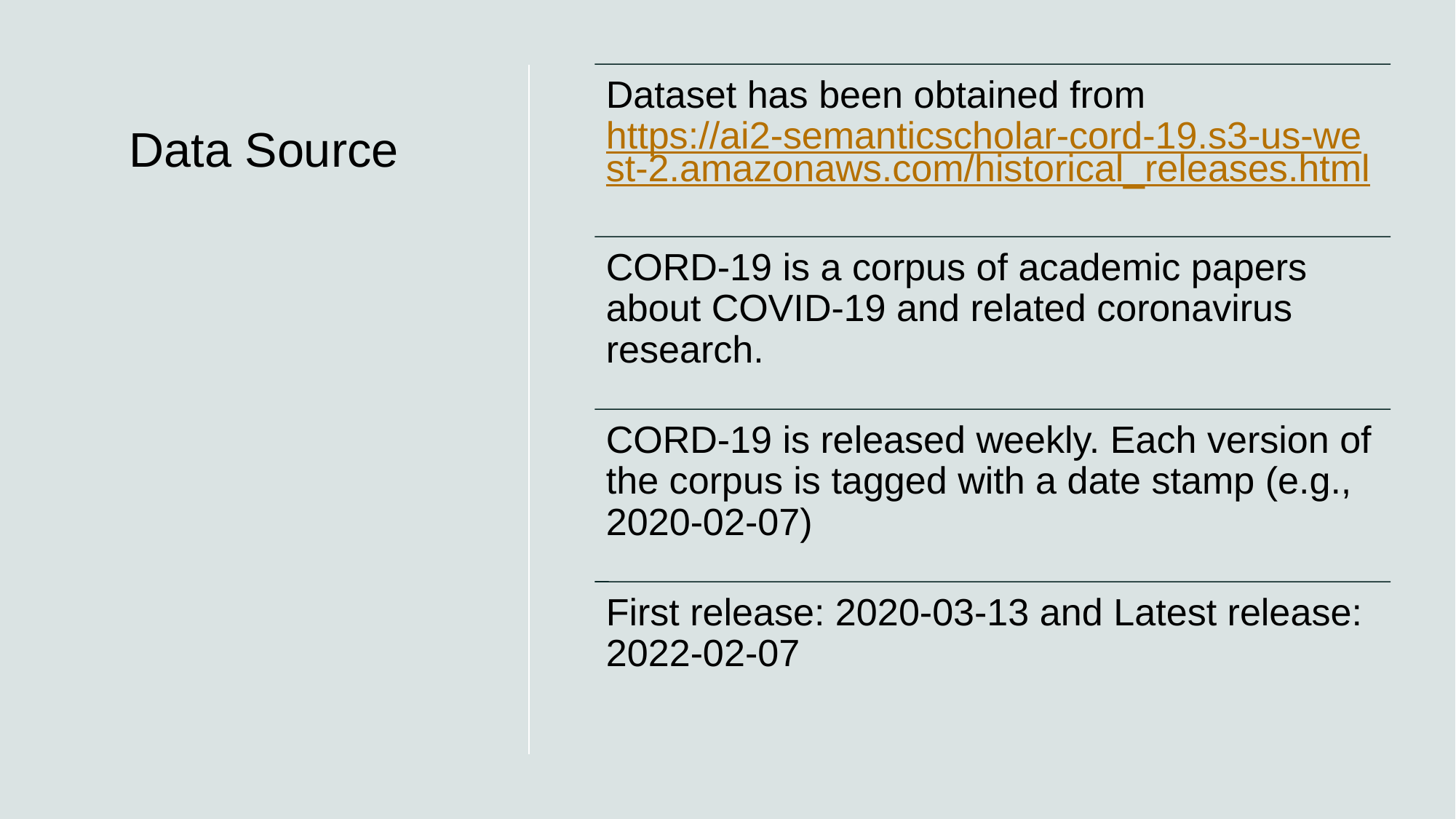

Dataset has been obtained from https://ai2-semanticscholar-cord-19.s3-us-west-2.amazonaws.com/historical_releases.html
CORD-19 is a corpus of academic papers about COVID-19 and related coronavirus research.
CORD-19 is released weekly. Each version of the corpus is tagged with a date stamp (e.g., 2020-02-07)
First release: 2020-03-13 and Latest release: 2022-02-07
# Data Source